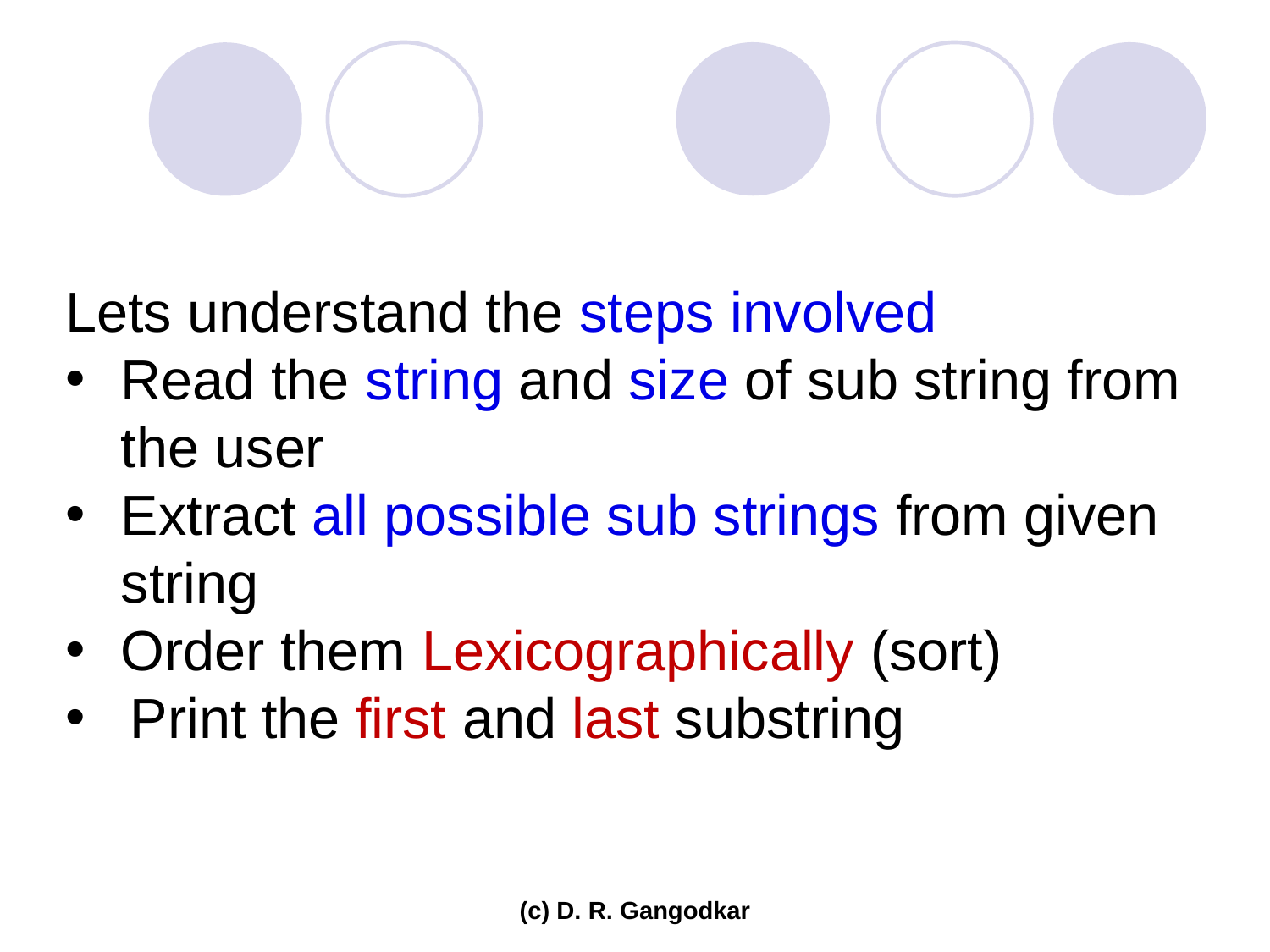

Lets understand the steps involved
Read the string and size of sub string from the user
Extract all possible sub strings from given string
Order them Lexicographically (sort)
Print the first and last substring
(c) D. R. Gangodkar